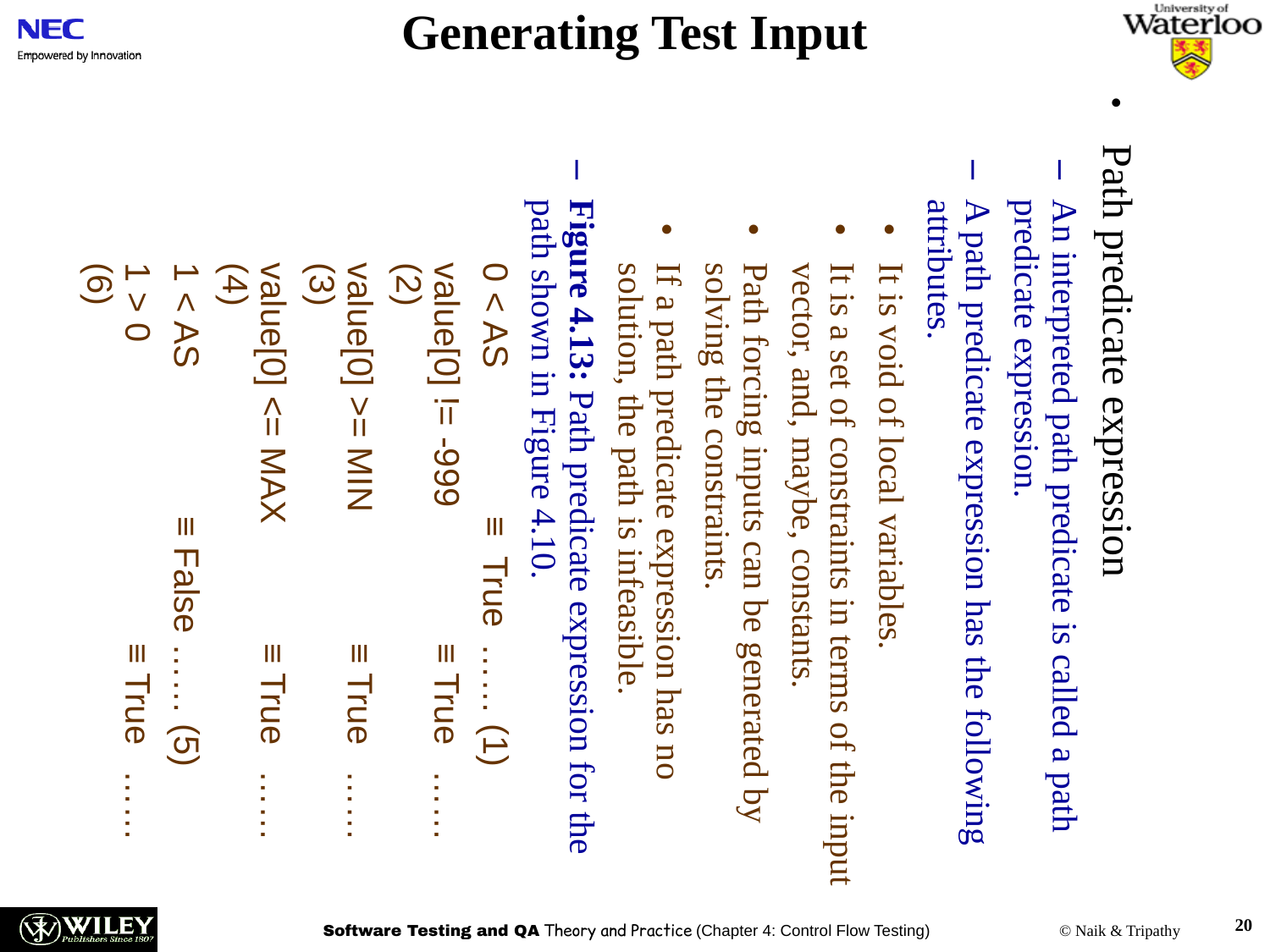

Generating Test Input
Path predicate expression
An interpreted path predicate is called a path predicate expression.
A path predicate expression has the following attributes.
It is void of local variables.
It is a set of constraints in terms of the input vector, and, maybe, constants.
Path forcing inputs can be generated by solving the constraints.
If a path predicate expression has no solution, the path is infeasible.
Figure 4.13: Path predicate expression for the path shown in Figure 4.10.
	0 < AS		≡  True	…… (1)
	value[0] != -999 	≡ True	…… (2)
	value[0] >= MIN 	≡ True	…… (3)
	value[0] <= MAX 	≡ True	…… (4)
	1 < AS 		≡ False	…… (5)
	1 > 0 			≡ True	…… (6)

20